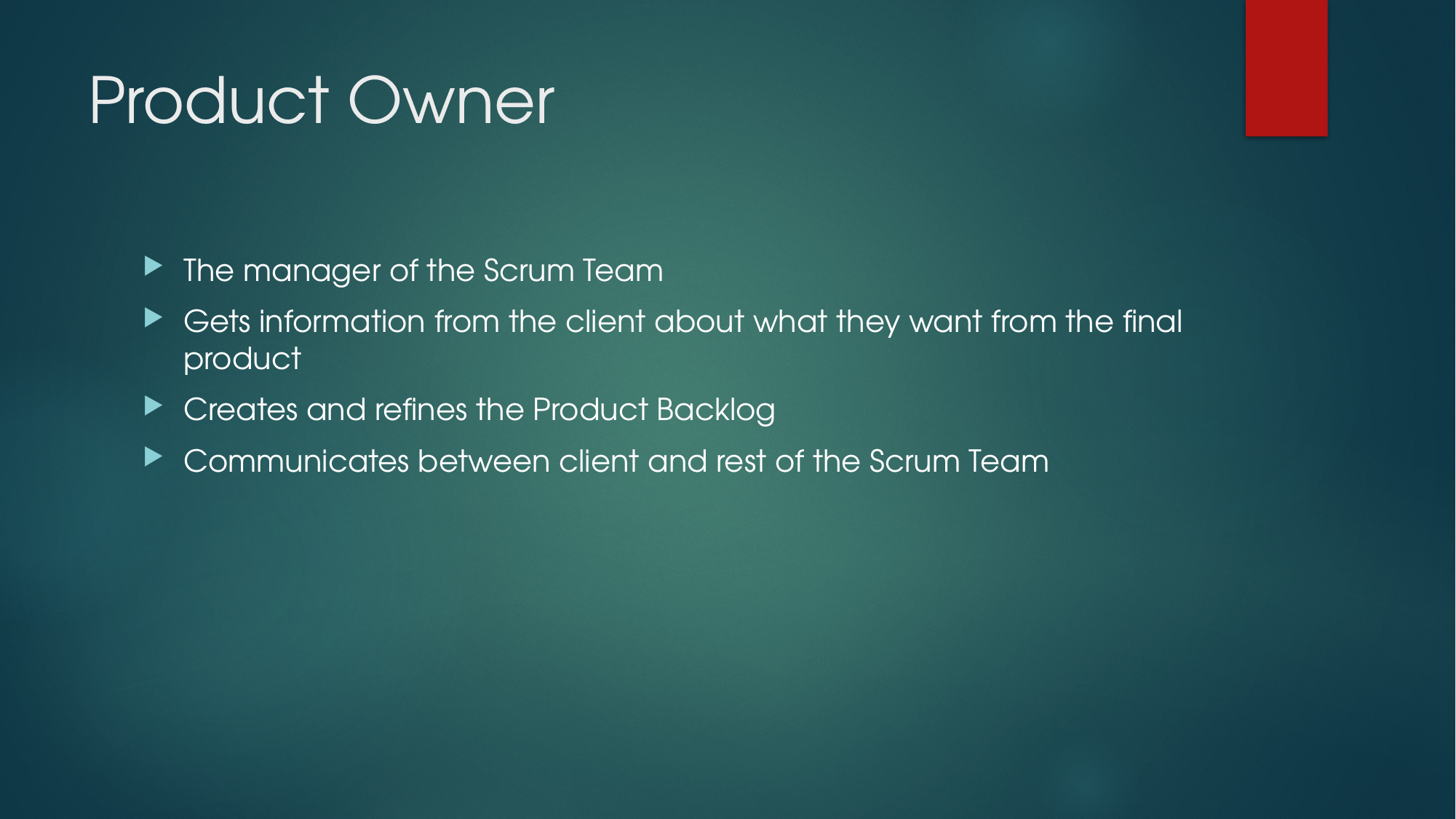

# Product Owner
The manager of the Scrum Team
Gets information from the client about what they want from the final product
Creates and refines the Product Backlog
Communicates between client and rest of the Scrum Team